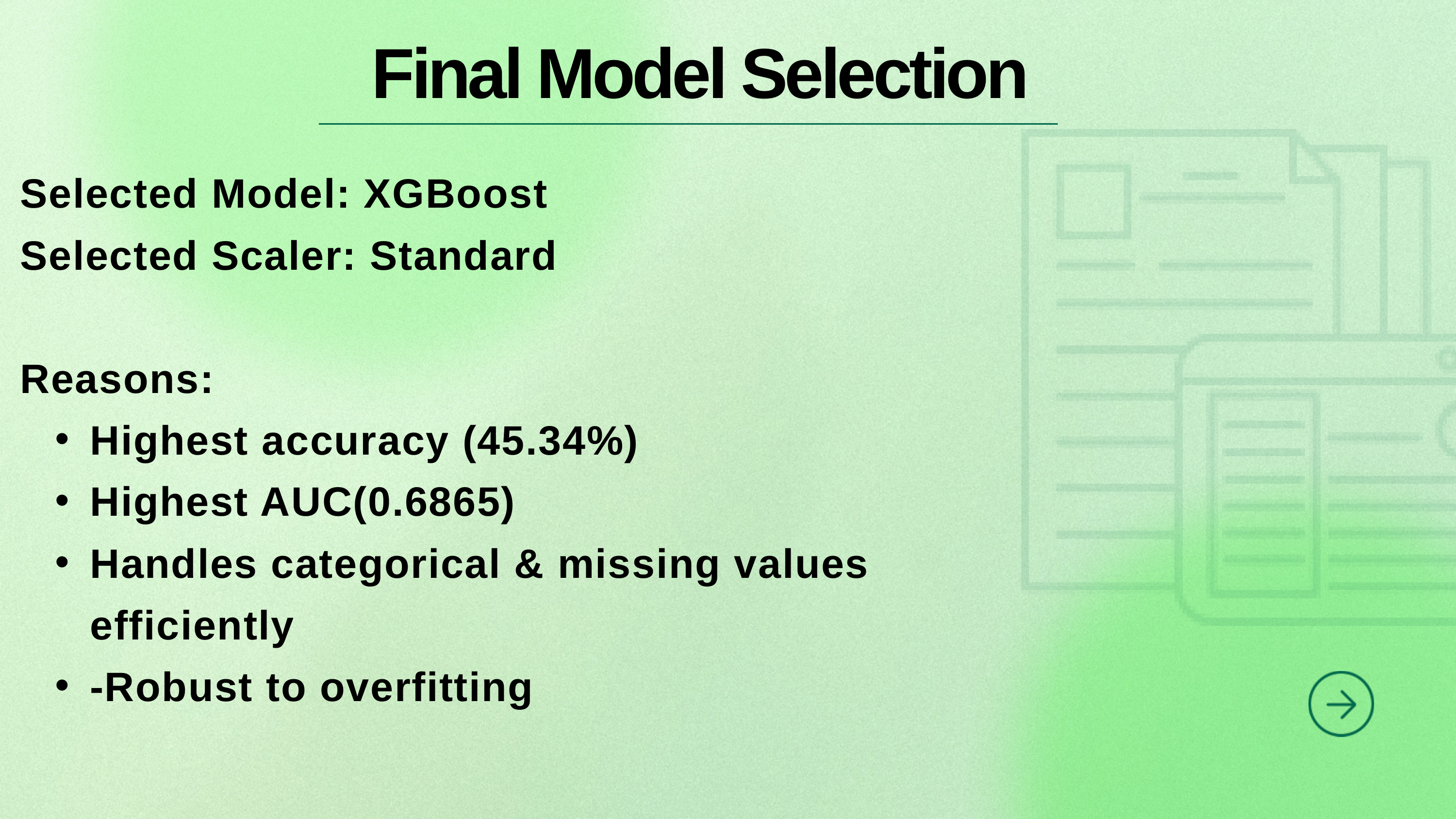

Final Model Selection

Selected Model: XGBoost
Selected Scaler: Standard

Reasons:
Highest accuracy (45.34%)
Highest AUC(0.6865)
Handles categorical & missing values efficiently
-Robust to overfitting